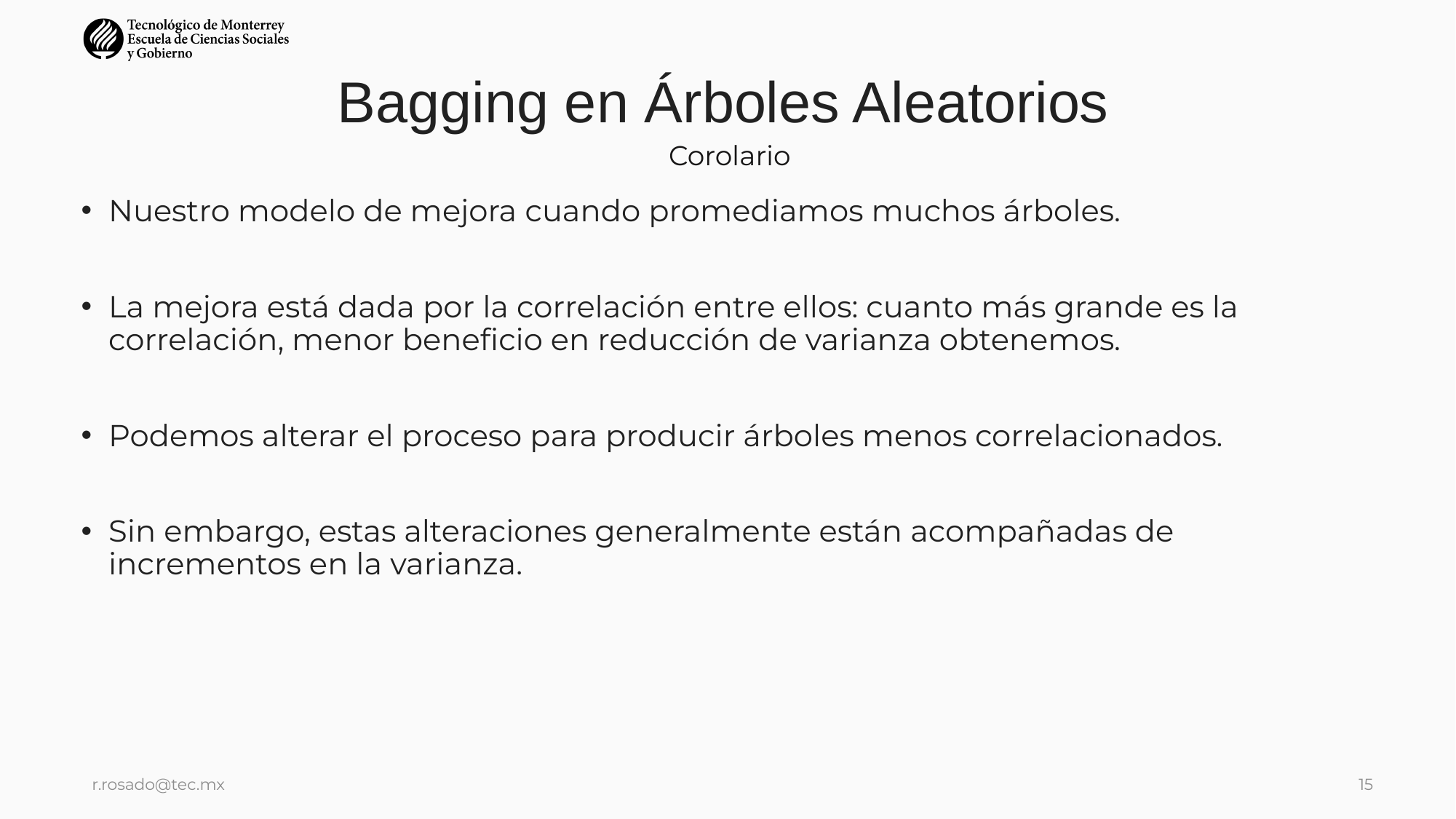

# Bagging en Árboles Aleatorios
Corolario
Nuestro modelo de mejora cuando promediamos muchos árboles.

La mejora está dada por la correlación entre ellos: cuanto más grande es la correlación, menor beneficio en reducción de varianza obtenemos.

Podemos alterar el proceso para producir árboles menos correlacionados.

Sin embargo, estas alteraciones generalmente están acompañadas de incrementos en la varianza.
r.rosado@tec.mx
15